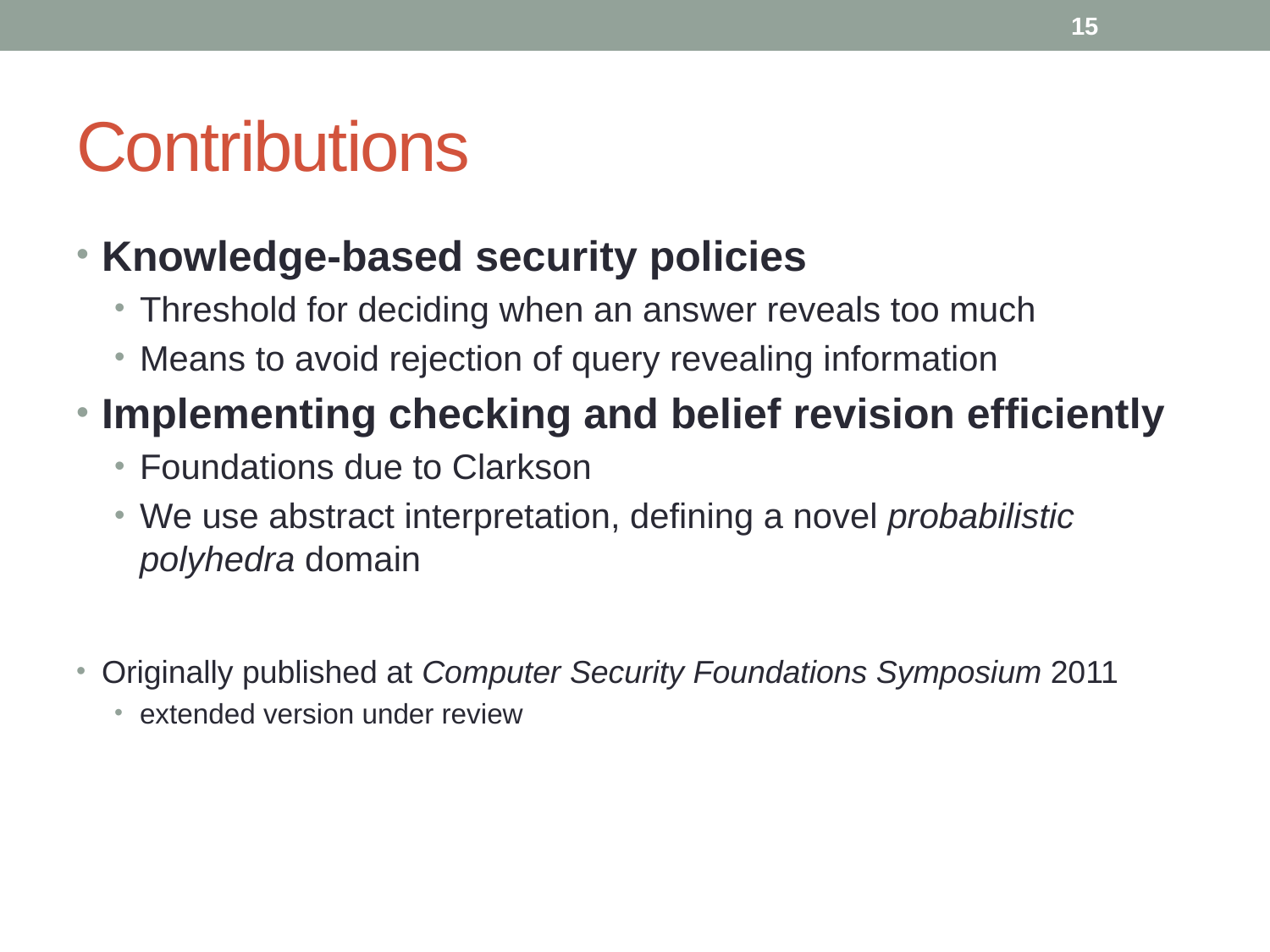

15
# Contributions
Knowledge-based security policies
Threshold for deciding when an answer reveals too much
Means to avoid rejection of query revealing information
Implementing checking and belief revision efficiently
Foundations due to Clarkson
We use abstract interpretation, defining a novel probabilistic polyhedra domain

Originally published at Computer Security Foundations Symposium 2011
extended version under review